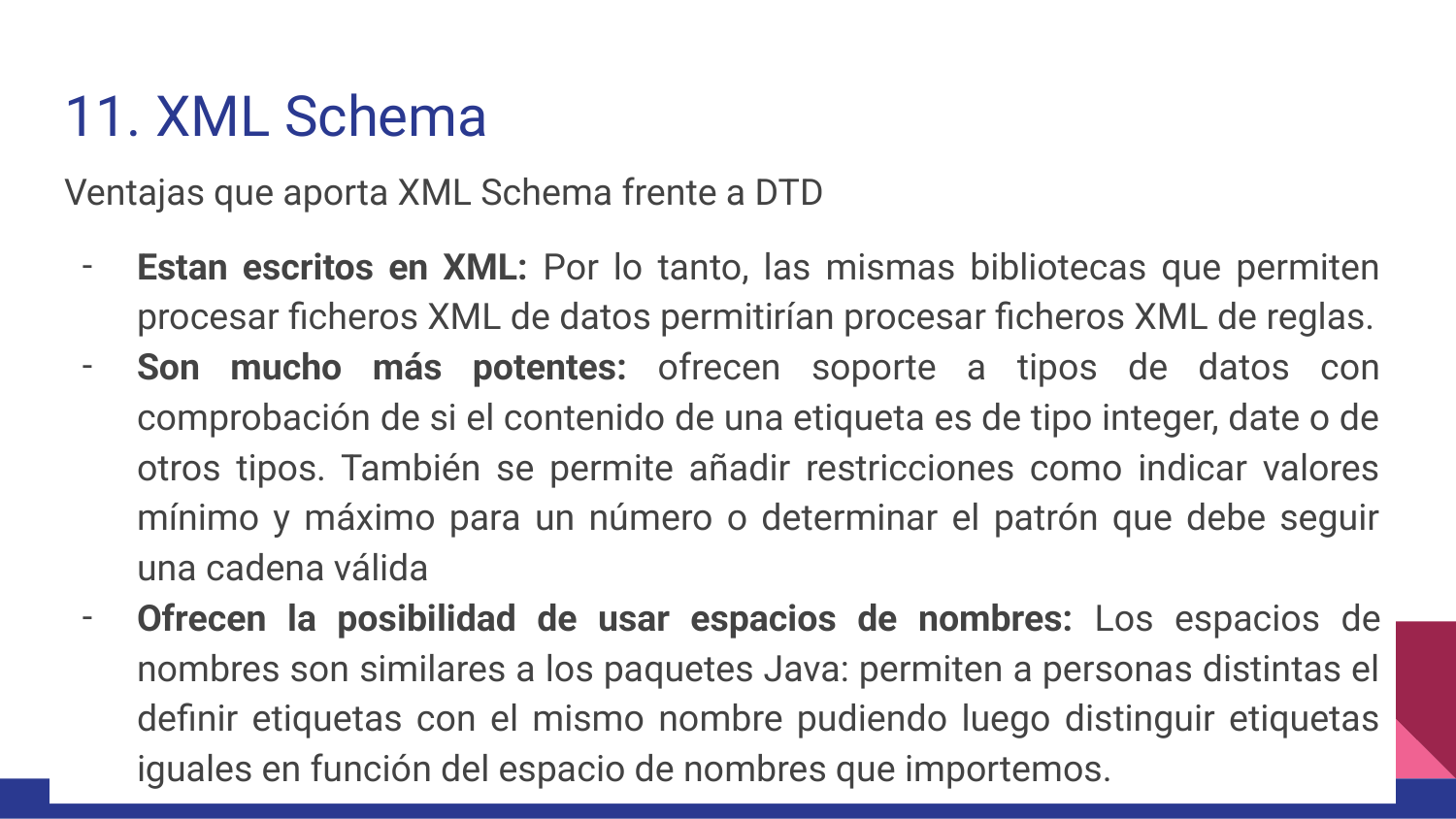

# 11. XML Schema
Ventajas que aporta XML Schema frente a DTD
Estan escritos en XML: Por lo tanto, las mismas bibliotecas que permiten procesar ficheros XML de datos permitirían procesar ficheros XML de reglas.
Son mucho más potentes: ofrecen soporte a tipos de datos con comprobación de si el contenido de una etiqueta es de tipo integer, date o de otros tipos. También se permite añadir restricciones como indicar valores mínimo y máximo para un número o determinar el patrón que debe seguir una cadena válida
Ofrecen la posibilidad de usar espacios de nombres: Los espacios de nombres son similares a los paquetes Java: permiten a personas distintas el definir etiquetas con el mismo nombre pudiendo luego distinguir etiquetas iguales en función del espacio de nombres que importemos.